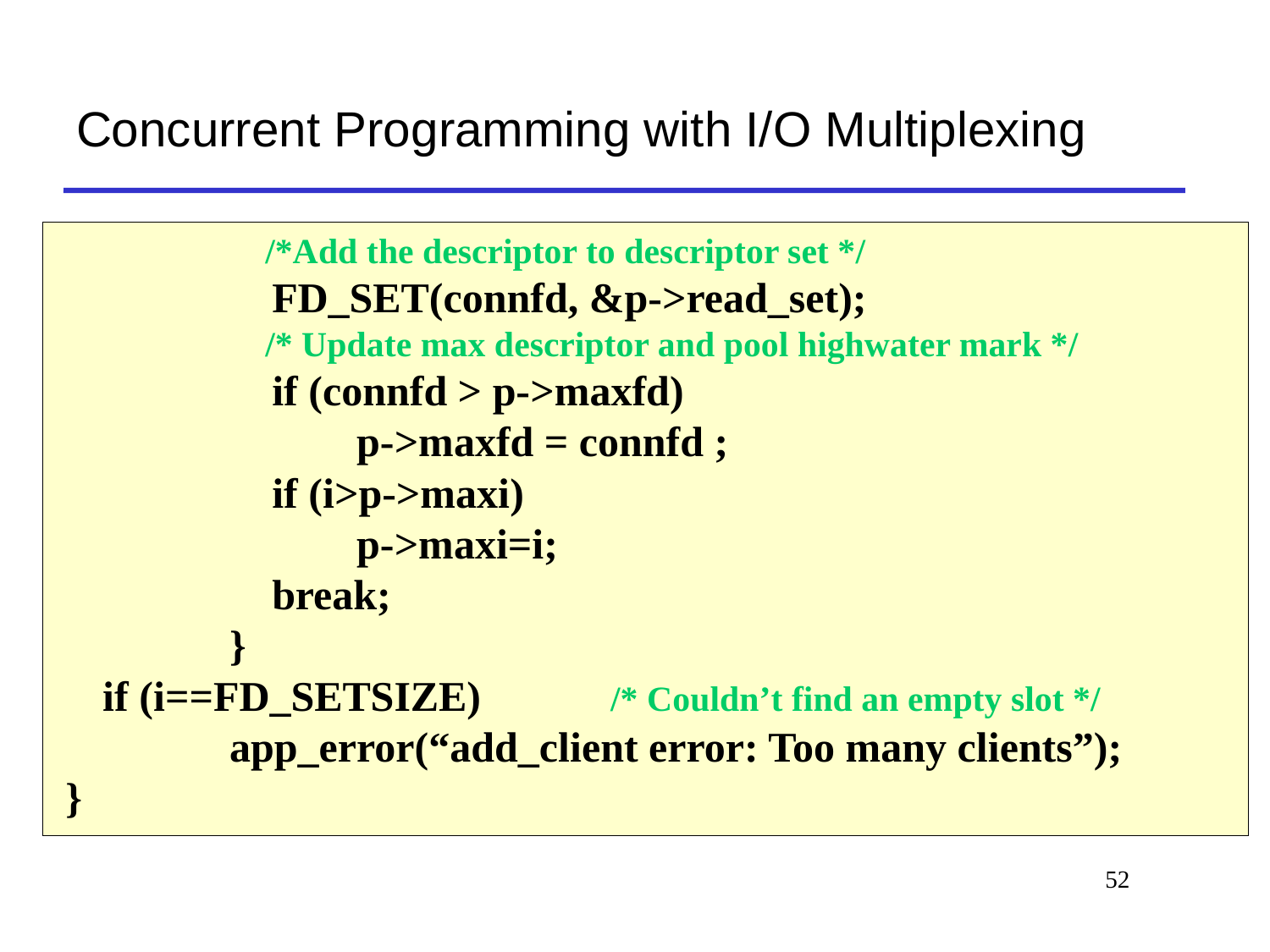

# Concurrent Programming with I/O Multiplexing
		    /*Add the descriptor to descriptor set */
		    FD_SET(connfd, &p->read_set);
		    /* Update max descriptor and pool highwater mark */
		    if (connfd > p->maxfd)
			p->maxfd = connfd ;
		    if (i>p->maxi)
			p->maxi=i;
		    break;
		}
	if (i==FD_SETSIZE) 	/* Couldn’t find an empty slot */
		app_error(“add_client error: Too many clients”);
 }
52